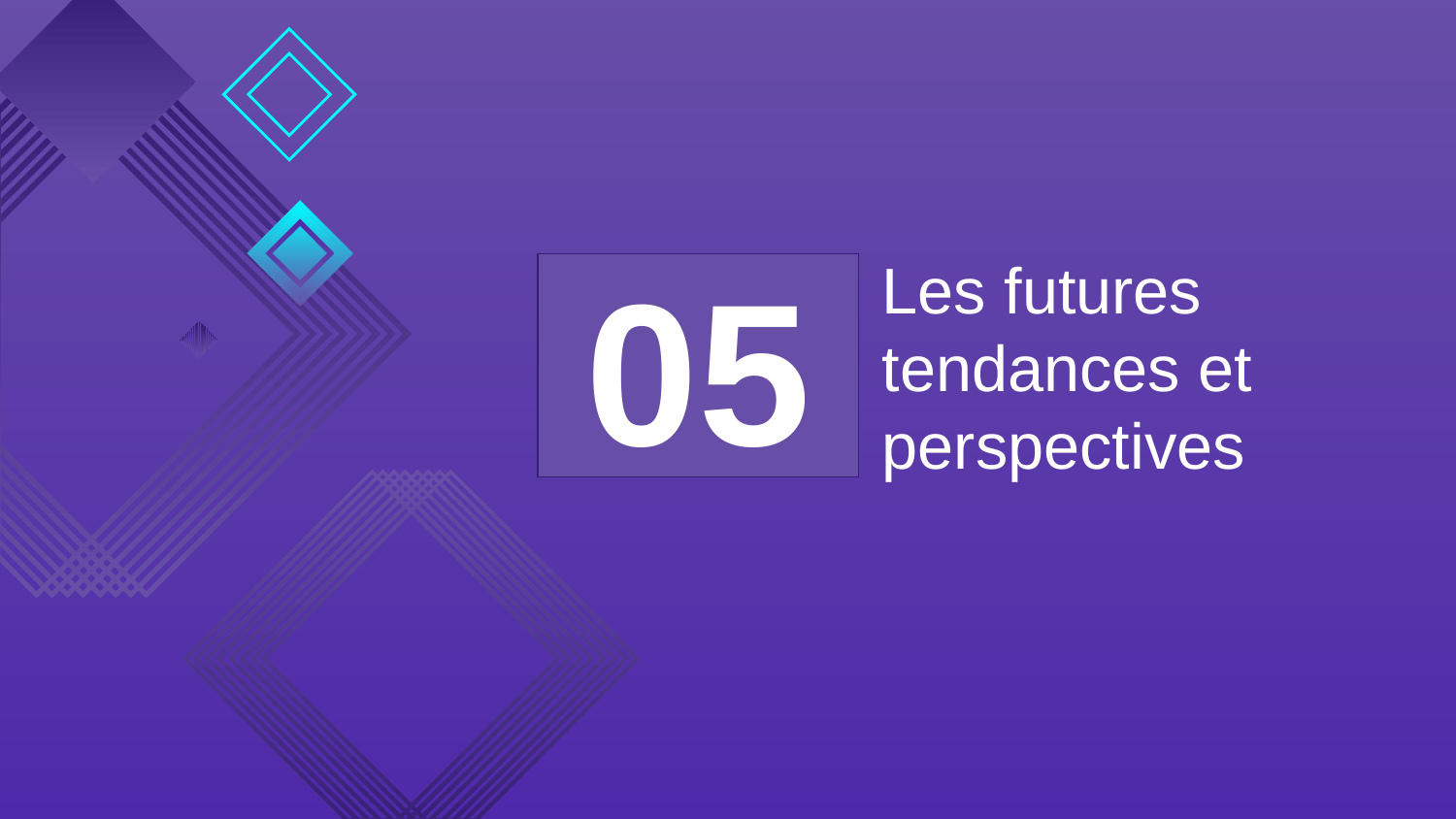

05
# Les futures tendances et perspectives